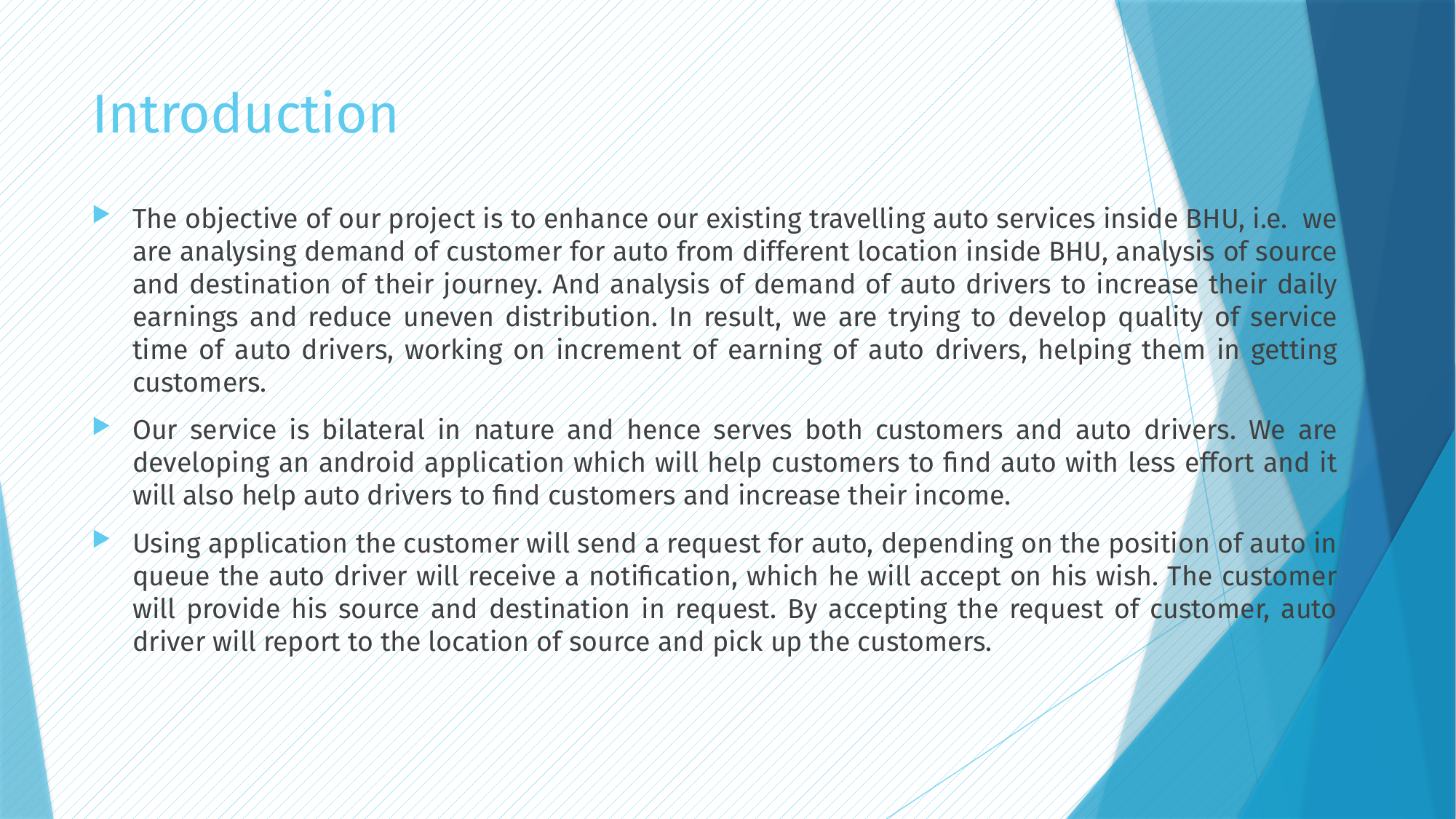

# Introduction
The objective of our project is to enhance our existing travelling auto services inside BHU, i.e.  we are analysing demand of customer for auto from different location inside BHU, analysis of source and destination of their journey. And analysis of demand of auto drivers to increase their daily earnings and reduce uneven distribution. In result, we are trying to develop quality of service time of auto drivers, working on increment of earning of auto drivers, helping them in getting customers.
Our service is bilateral in nature and hence serves both customers and auto drivers. We are developing an android application which will help customers to find auto with less effort and it will also help auto drivers to find customers and increase their income.
Using application the customer will send a request for auto, depending on the position of auto in queue the auto driver will receive a notification, which he will accept on his wish. The customer will provide his source and destination in request. By accepting the request of customer, auto driver will report to the location of source and pick up the customers.